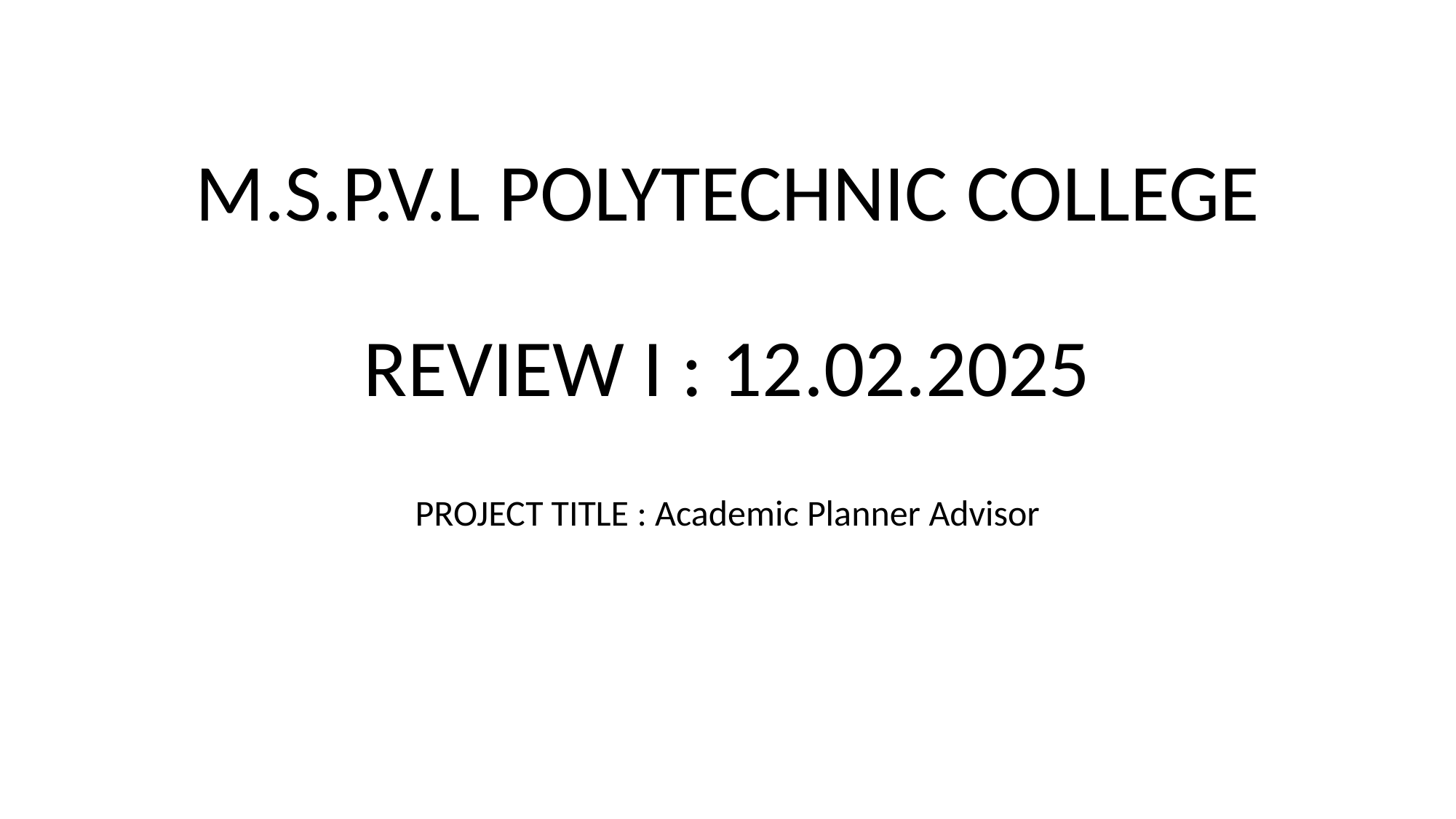

# M.S.P.V.L POLYTECHNIC COLLEGE REVIEW I : 12.02.2025

PROJECT TITLE : Academic Planner Advisor